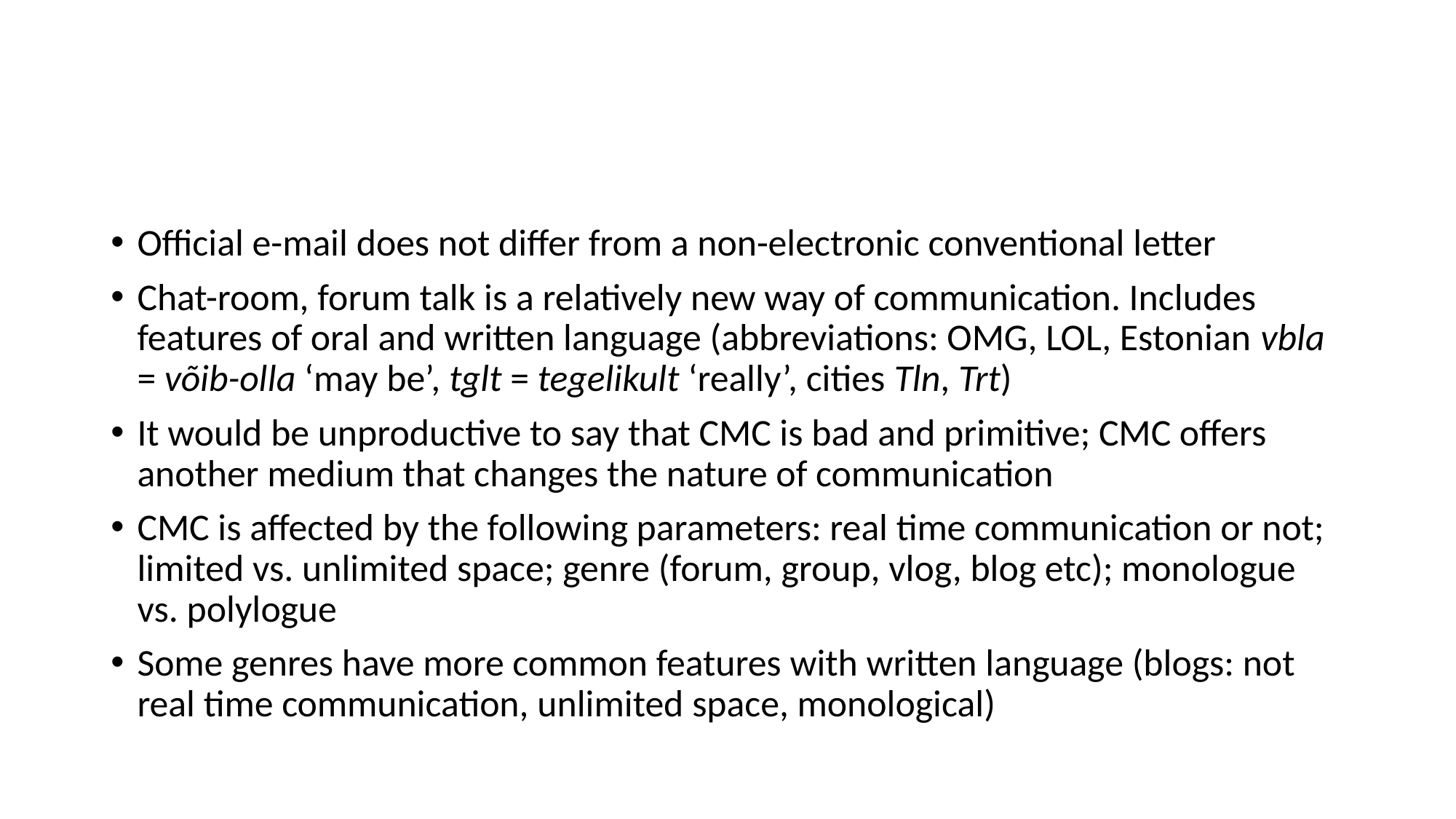

#
Official e-mail does not differ from a non-electronic conventional letter
Chat-room, forum talk is a relatively new way of communication. Includes features of oral and written language (abbreviations: OMG, LOL, Estonian vbla = võib-olla ‘may be’, tglt = tegelikult ‘really’, cities Tln, Trt)
It would be unproductive to say that CMC is bad and primitive; CMC offers another medium that changes the nature of communication
CMC is affected by the following parameters: real time communication or not; limited vs. unlimited space; genre (forum, group, vlog, blog etc); monologue vs. polylogue
Some genres have more common features with written language (blogs: not real time communication, unlimited space, monological)